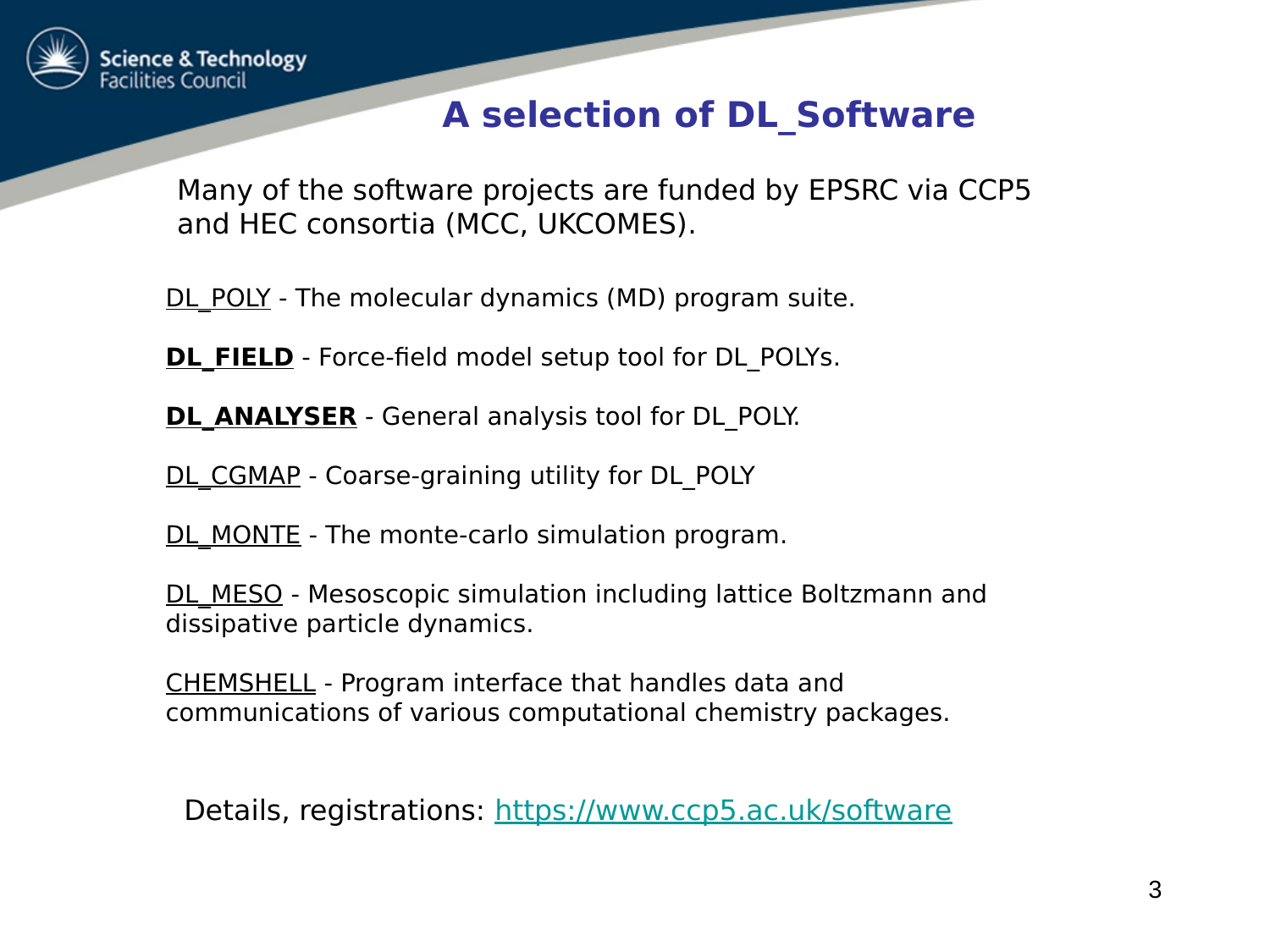

A selection of DL_Software
Many of the software projects are funded by EPSRC via CCP5
and HEC consortia (MCC, UKCOMES).
DL_POLY - The molecular dynamics (MD) program suite.

DL_FIELD - Force-field model setup tool for DL_POLYs.

DL_ANALYSER - General analysis tool for DL_POLY.

DL_CGMAP - Coarse-graining utility for DL_POLY

DL_MONTE - The monte-carlo simulation program.

DL_MESO - Mesoscopic simulation including lattice Boltzmann and dissipative particle dynamics.

CHEMSHELL - Program interface that handles data and communications of various computational chemistry packages.
Details, registrations: https://www.ccp5.ac.uk/software
3